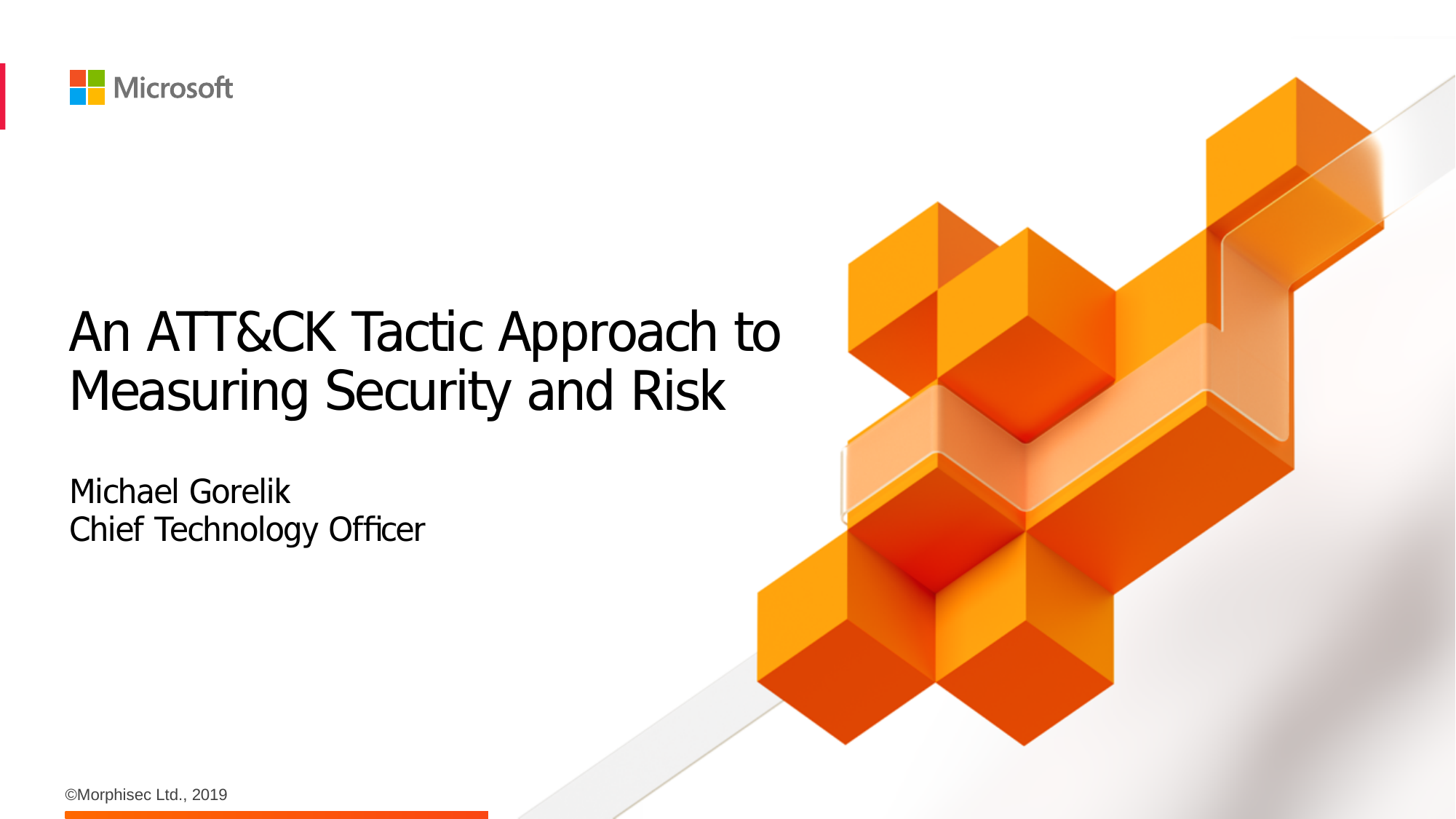

# An ATT&CK Tactic Approach to Measuring Security and Risk
Michael Gorelik
Chief Technology Officer